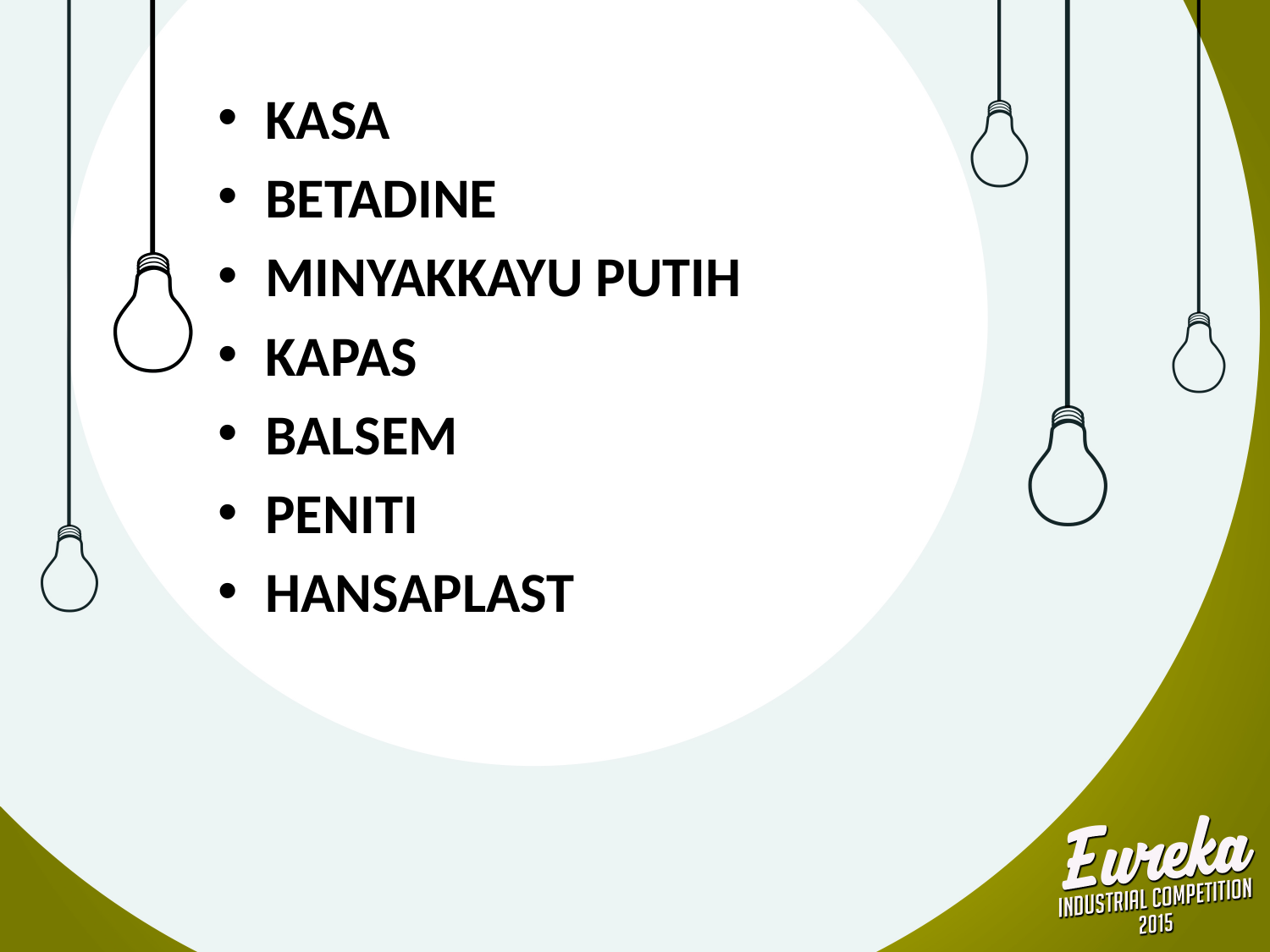

KASA
BETADINE
MINYAKKAYU PUTIH
KAPAS
BALSEM
PENITI
HANSAPLAST